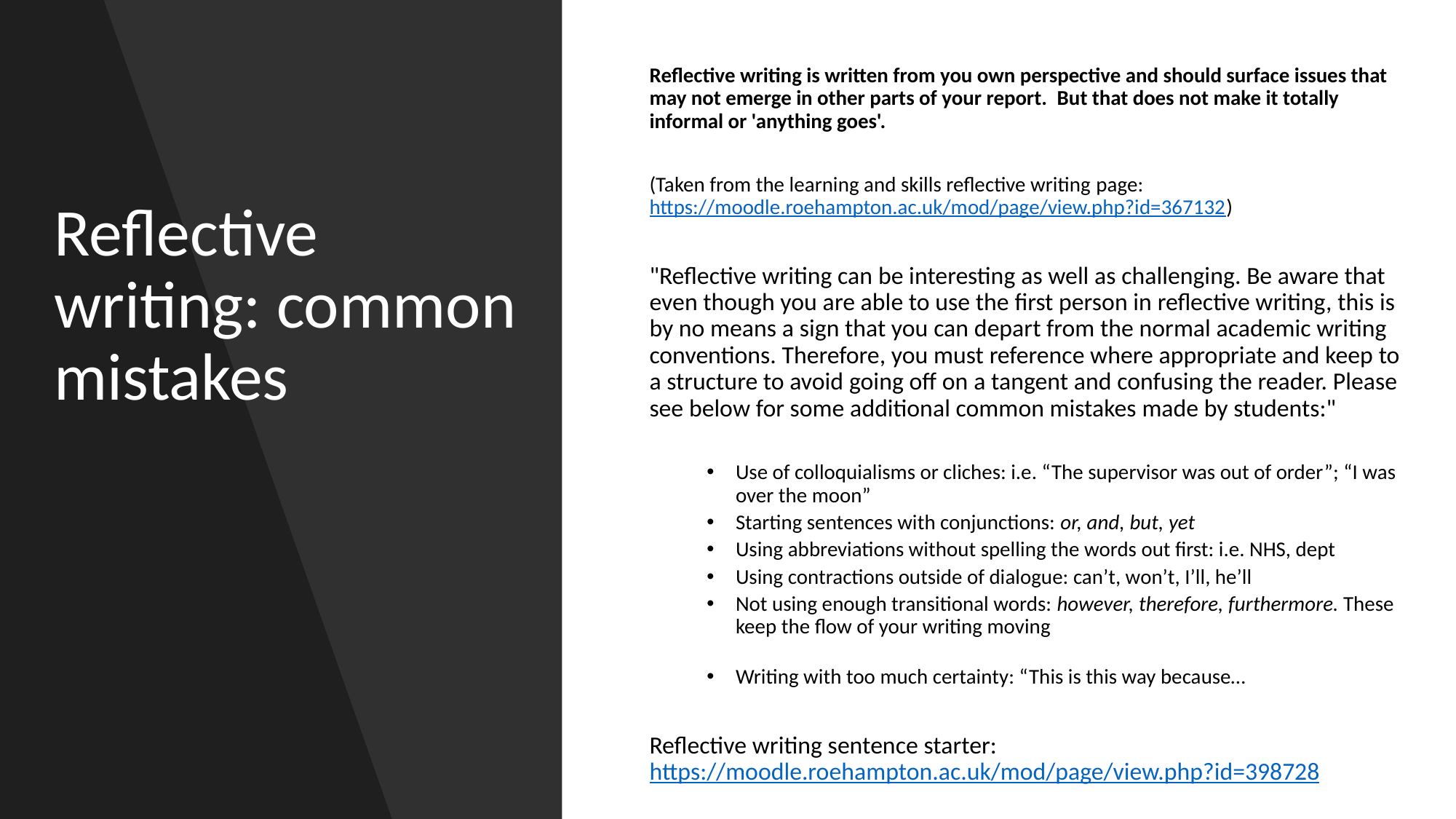

Reflective writing is written from you own perspective and should surface issues that may not emerge in other parts of your report.  But that does not make it totally informal or 'anything goes'.

(Taken from the learning and skills reflective writing page: https://moodle.roehampton.ac.uk/mod/page/view.php?id=367132)

"Reflective writing can be interesting as well as challenging. Be aware that even though you are able to use the first person in reflective writing, this is by no means a sign that you can depart from the normal academic writing conventions. Therefore, you must reference where appropriate and keep to a structure to avoid going off on a tangent and confusing the reader. Please see below for some additional common mistakes made by students:"

Use of colloquialisms or cliches: i.e. “The supervisor was out of order”; “I was over the moon”
Starting sentences with conjunctions: or, and, but, yet
Using abbreviations without spelling the words out first: i.e. NHS, dept
Using contractions outside of dialogue: can’t, won’t, I’ll, he’ll
Not using enough transitional words: however, therefore, furthermore. These keep the flow of your writing moving
Writing with too much certainty: “This is this way because…

Reflective writing sentence starter: https://moodle.roehampton.ac.uk/mod/page/view.php?id=398728

# Reflective writing: common mistakes